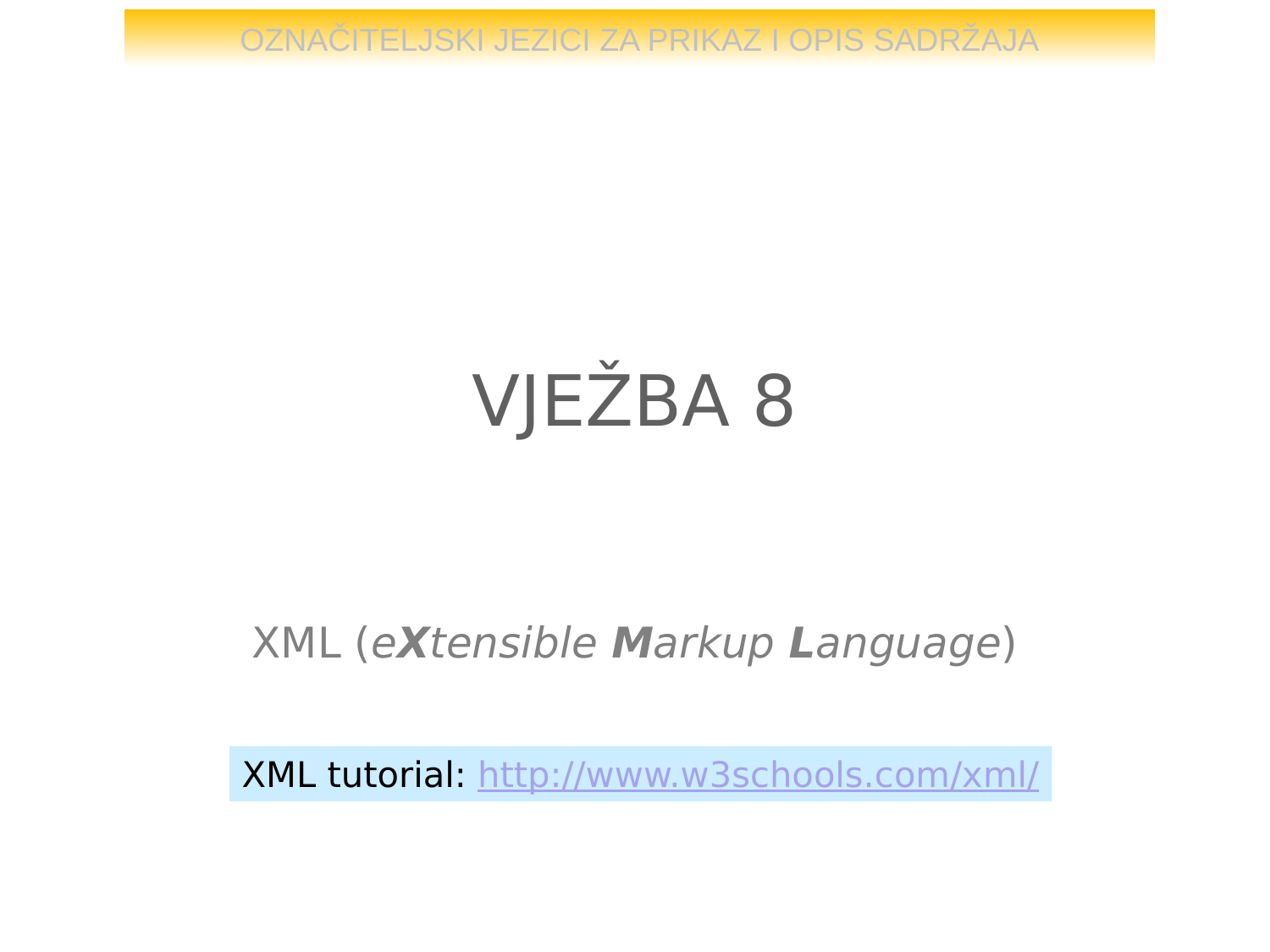

# VJEŽBA 8
XML (eXtensible Markup Language)
XML tutorial: http://www.w3schools.com/xml/